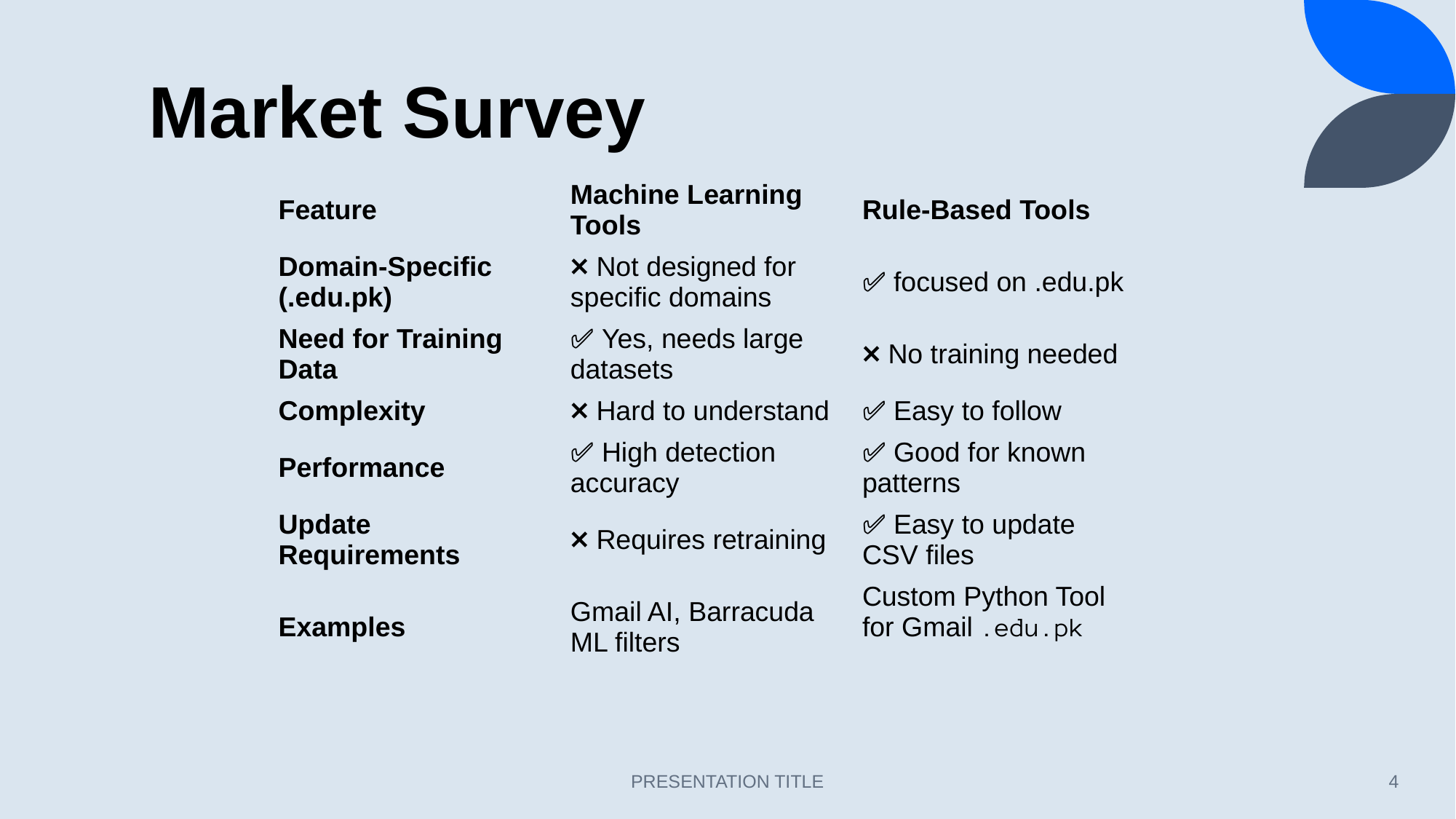

# Market Survey
| Feature | Machine Learning Tools | Rule-Based Tools |
| --- | --- | --- |
| Domain-Specific (.edu.pk) | ❌ Not designed for specific domains | ✅ focused on .edu.pk |
| Need for Training Data | ✅ Yes, needs large datasets | ❌ No training needed |
| Complexity | ❌ Hard to understand | ✅ Easy to follow |
| Performance | ✅ High detection accuracy | ✅ Good for known patterns |
| Update Requirements | ❌ Requires retraining | ✅ Easy to update CSV files |
| Examples | Gmail AI, Barracuda ML filters | Custom Python Tool for Gmail .edu.pk |
PRESENTATION TITLE
4